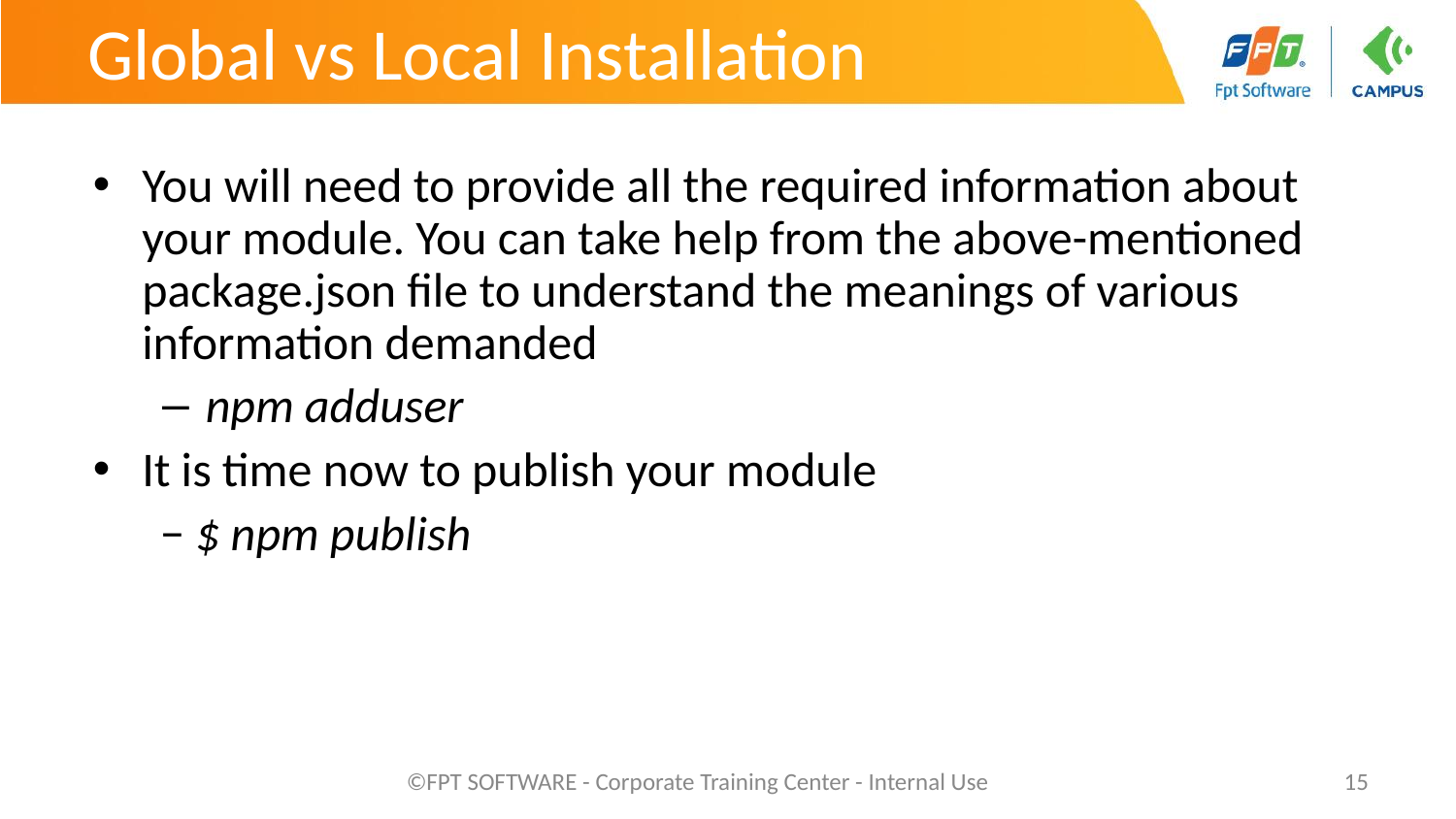

# Global vs Local Installation
You will need to provide all the required information about your module. You can take help from the above-mentioned package.json file to understand the meanings of various information demanded
npm adduser
It is time now to publish your module
− $ npm publish

©FPT SOFTWARE - Corporate Training Center - Internal Use
15